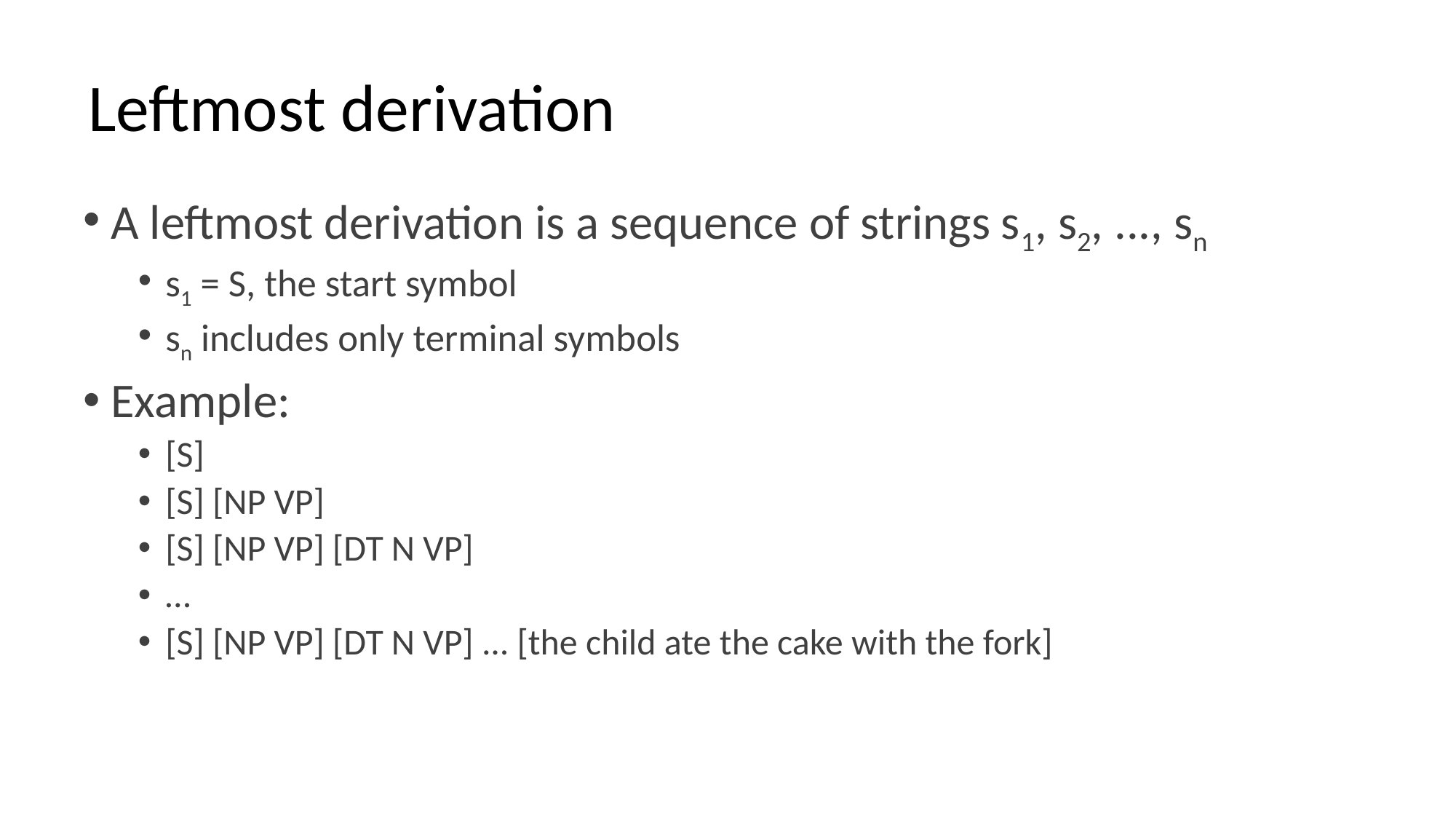

# Leftmost derivation
A leftmost derivation is a sequence of strings s1, s2, ..., sn
s1 = S, the start symbol
sn includes only terminal symbols
Example:
[S]
[S] [NP VP]
[S] [NP VP] [DT N VP]
…
[S] [NP VP] [DT N VP] ... [the child ate the cake with the fork]